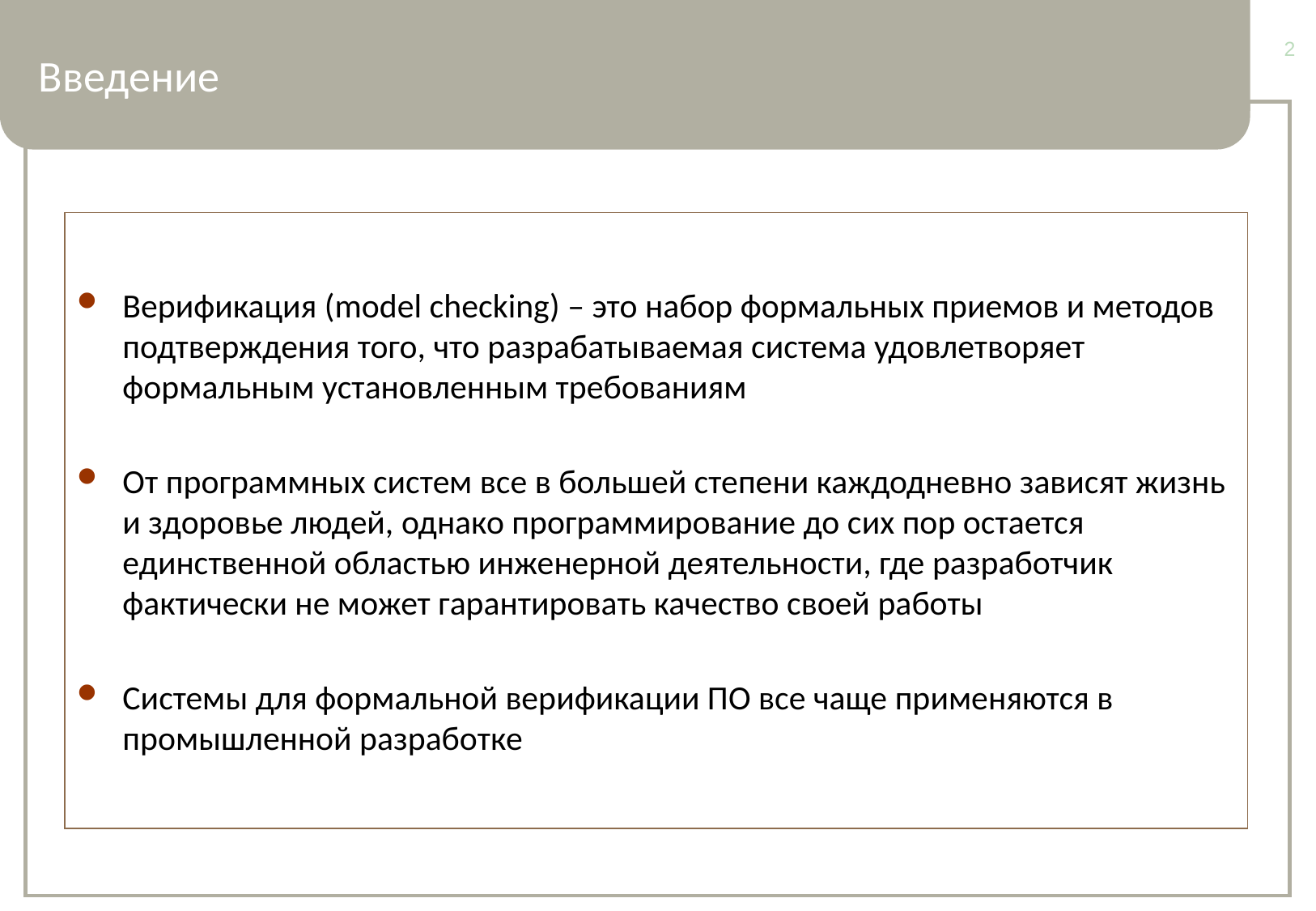

# Введение
2
Верификация (model checking) – это набор формальных приемов и методов подтверждения того, что разрабатываемая система удовлетворяет формальным установленным требованиям

От программных систем все в большей степени каждодневно зависят жизнь и здоровье людей, однако программирование до сих пор остается единственной областью инженерной деятельности, где разработчик фактически не может гарантировать качество своей работы

Системы для формальной верификации ПО все чаще применяются в промышленной разработке